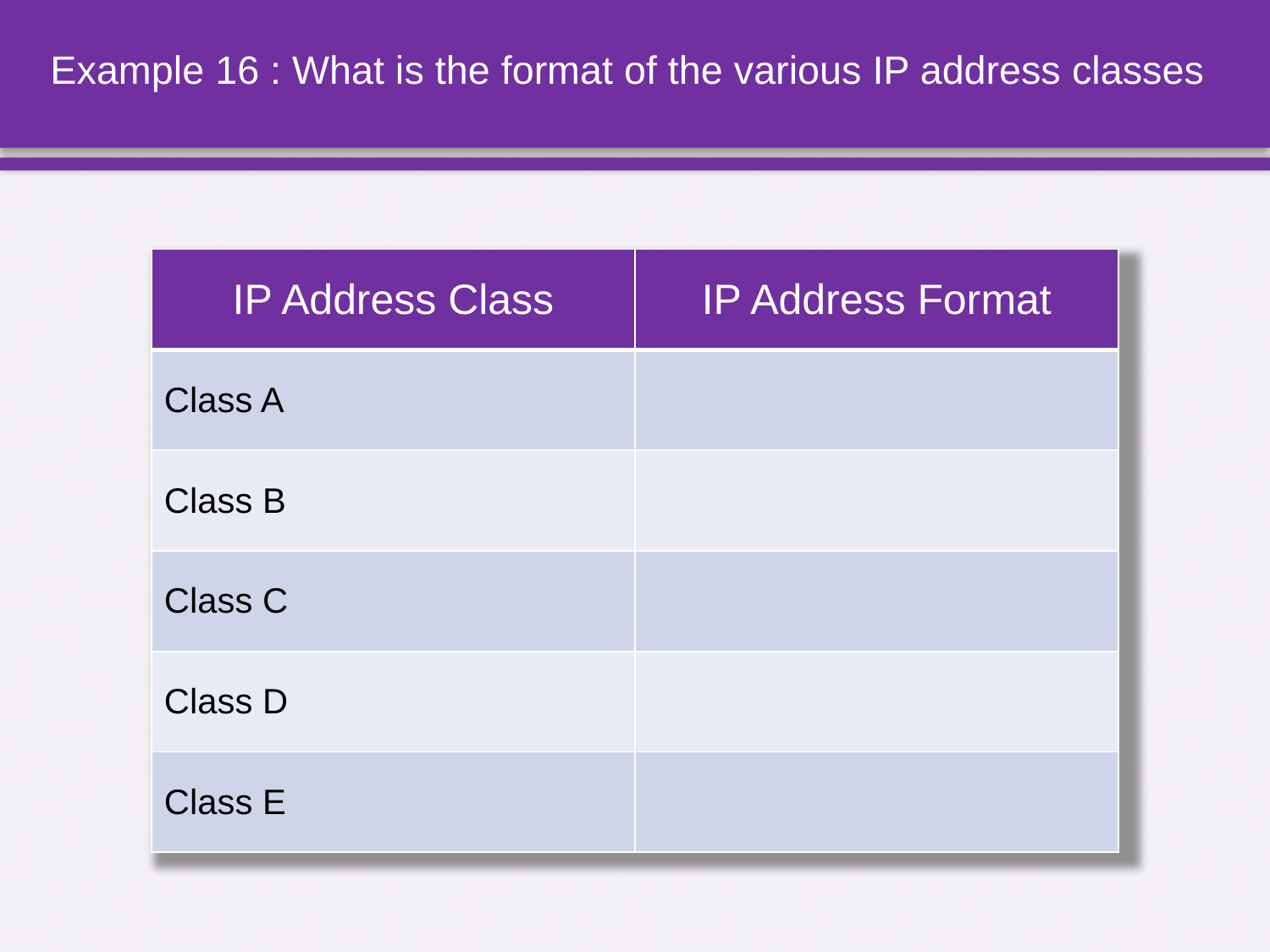

# Example 16 : What is the format of the various IP address classes
| IP Address Class | IP Address Format |
| --- | --- |
| Class A |  |
| Class B |  |
| Class C |  |
| Class D |  |
| Class E |  |